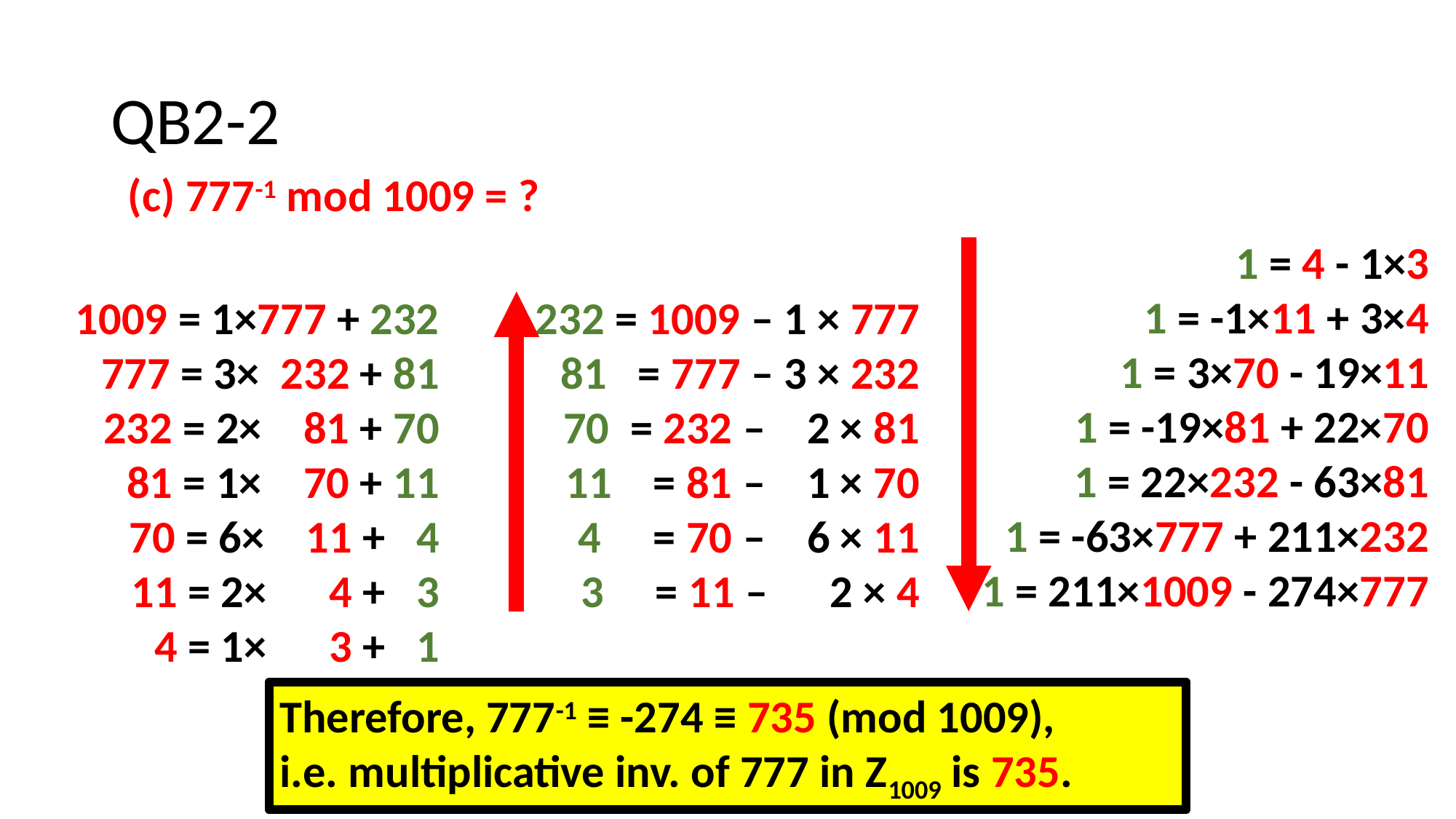

# QB2-2
(c) 777-1 mod 1009 = ?
1 = 4 - 1×3
1 = -1×11 + 3×4
1 = 3×70 - 19×11
1 = -19×81 + 22×70
1 = 22×232 - 63×81
1 = -63×777 + 211×232
1 = 211×1009 - 274×777
232 = 1009 – 1 × 777
81   = 777 – 3 × 232
70  = 232 –    2 × 81
11    = 81 –    1 × 70
4     = 70 –    6 × 11
3     = 11 –      2 × 4
1009 = 1×777 + 232
777 = 3×  232 + 81
232 = 2×    81 + 70
81 = 1×    70 + 11
70 = 6×    11 +   4
11 = 2×      4 +   3
4 = 1×      3 +   1
Therefore, 777-1 ≡ -274 ≡ 735 (mod 1009),
i.e. multiplicative inv. of 777 in Z1009 is 735.